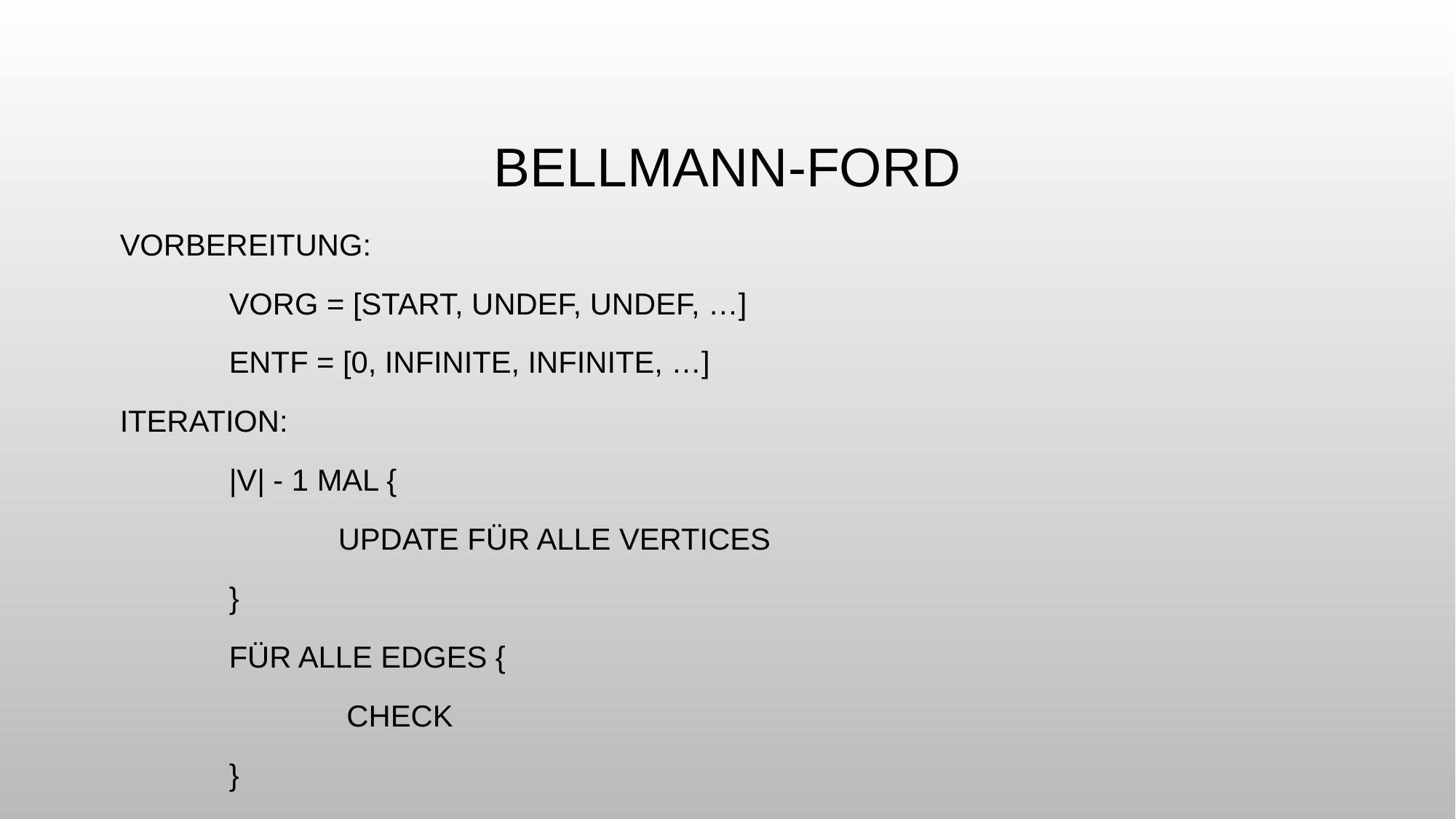

# Bellmann-Ford
Vorbereitung:
	Vorg = [Start, undef, undef, …]
	Entf = [0, infinite, infinite, …]
Iteration:
	|V| - 1 mal {
		Update für alle Vertices
	}
	Für alle Edges {
		 ChecK
	}